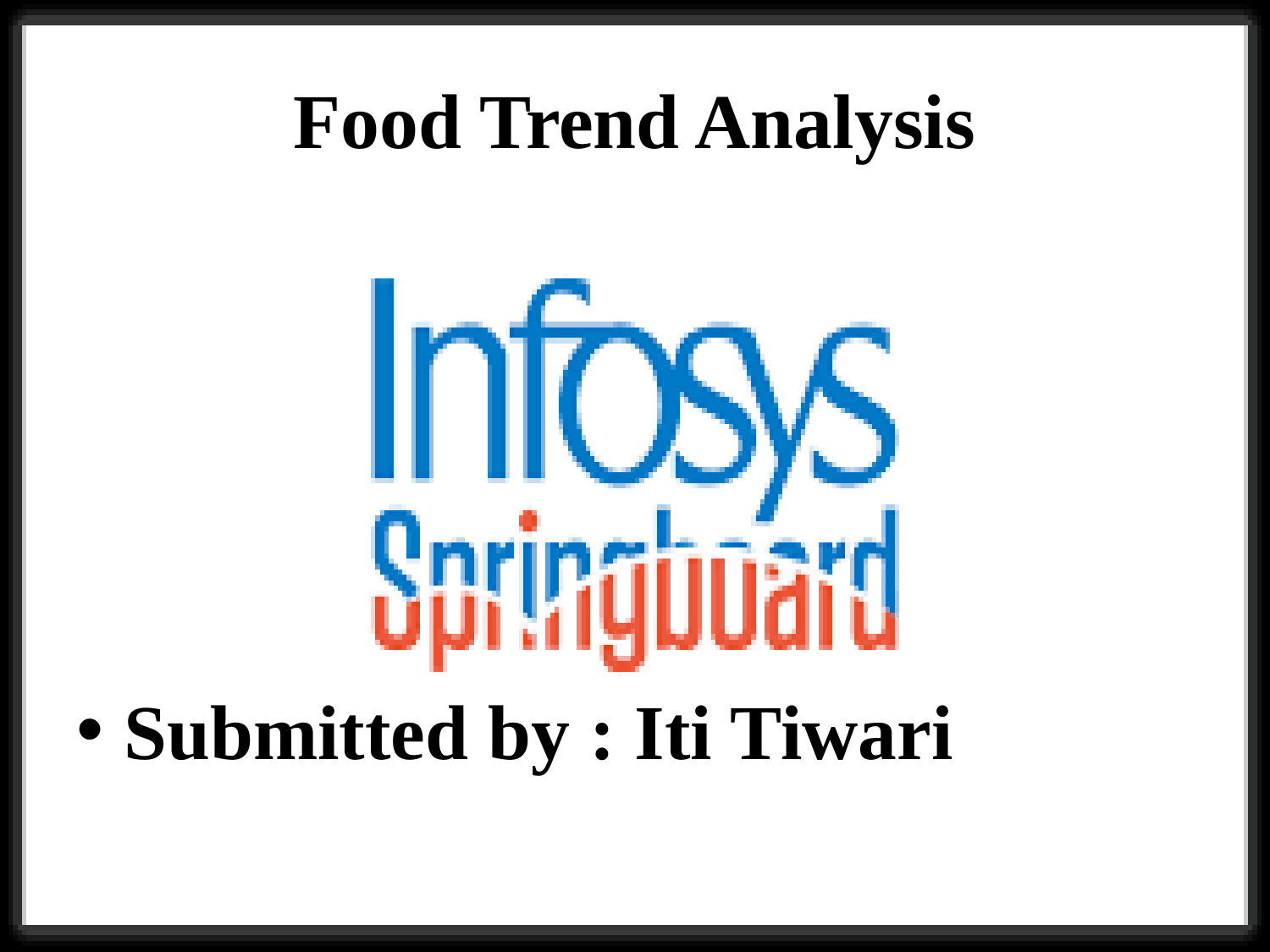

# Food Trend Analysis

Submitted by : Iti Tiwari